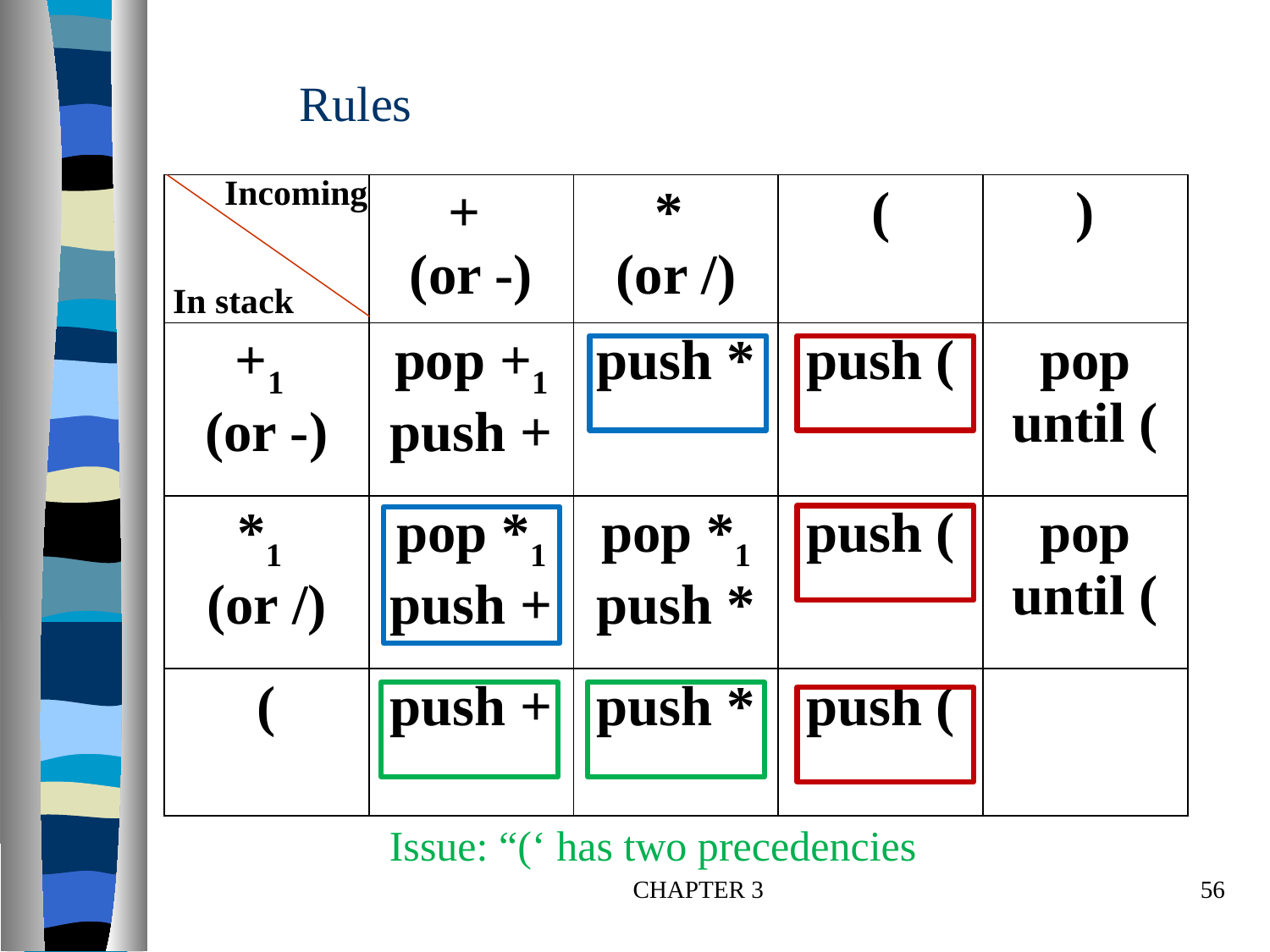

Rules
Incoming
|  | + (or -) | \* (or /) | ( | ) |
| --- | --- | --- | --- | --- |
| +1 (or -) | pop +1 push + | push \* | push ( | pop until ( |
| \*1 (or /) | pop \*1 push + | pop \*1 push \* | push ( | pop until ( |
| ( | push + | push \* | push ( |  |
In stack

 	Issue: “(‘ has two precedencies
CHAPTER 3
56